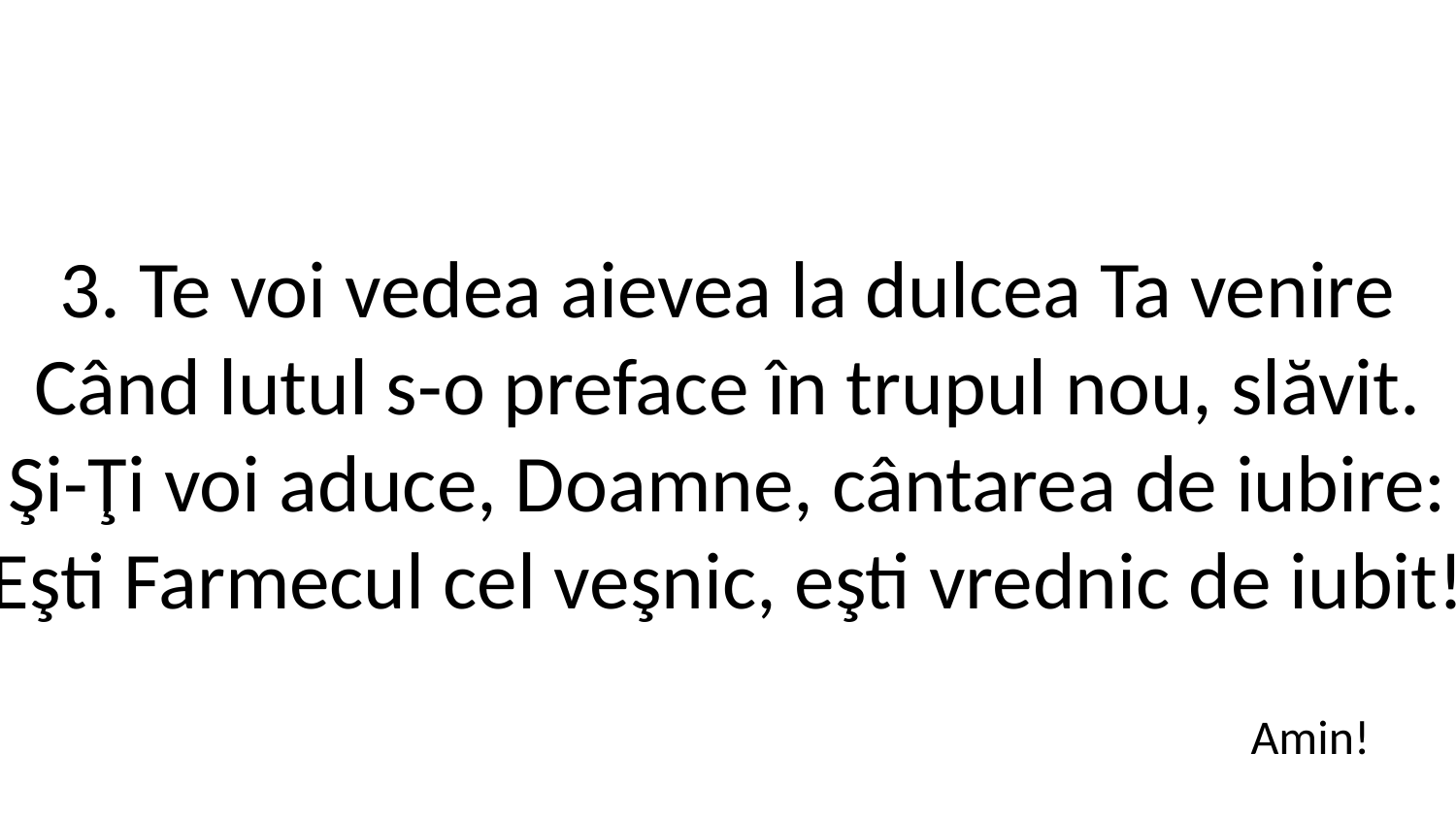

3. Te voi vedea aievea la dulcea Ta venire
Când lutul s-o preface în trupul nou, slăvit.
Şi-Ţi voi aduce, Doamne, cântarea de iubire:
Eşti Farmecul cel veşnic, eşti vrednic de iubit!

Amin!